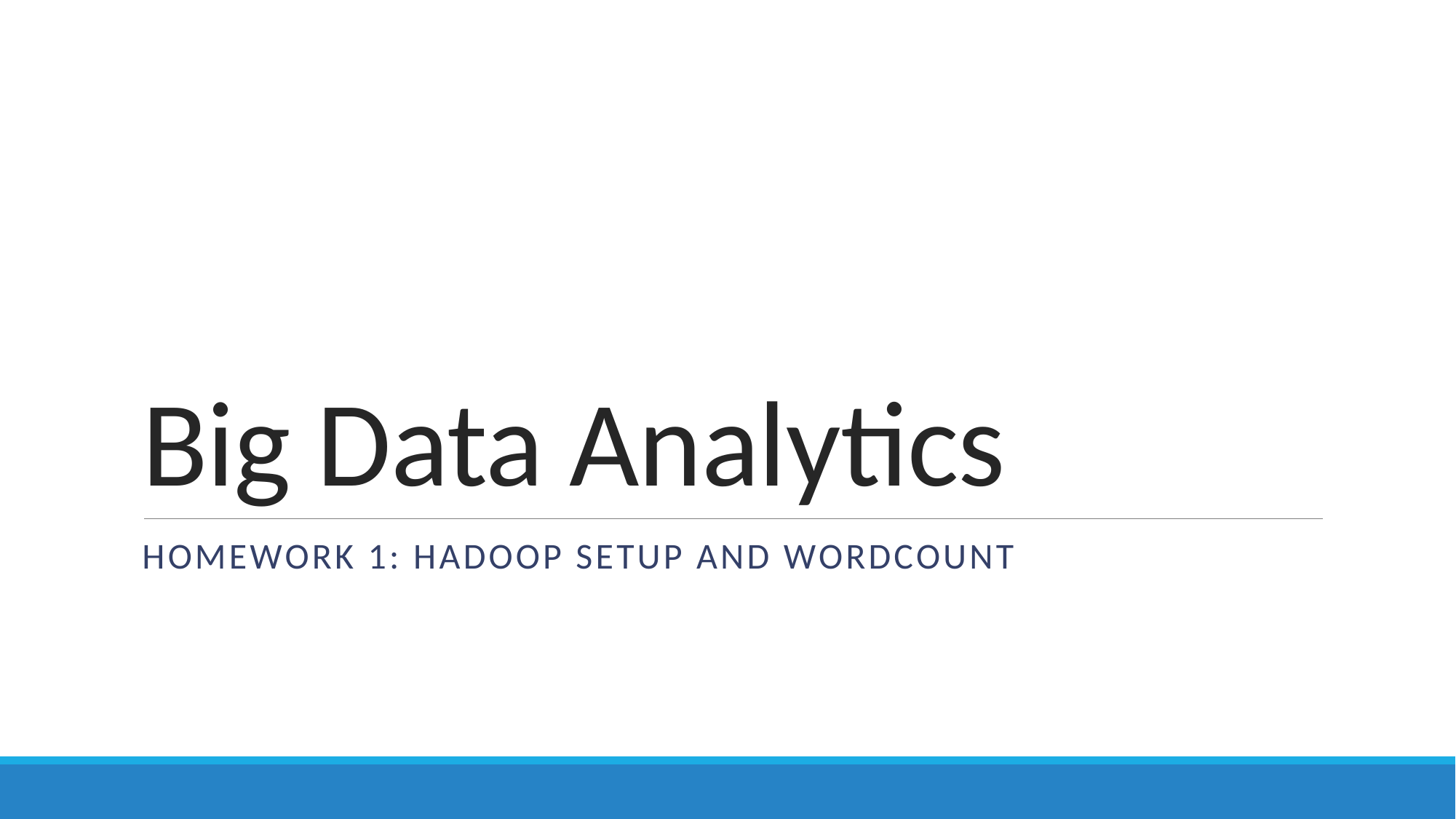

# Big Data Analytics
Homework 1: Hadoop setup and wordcount